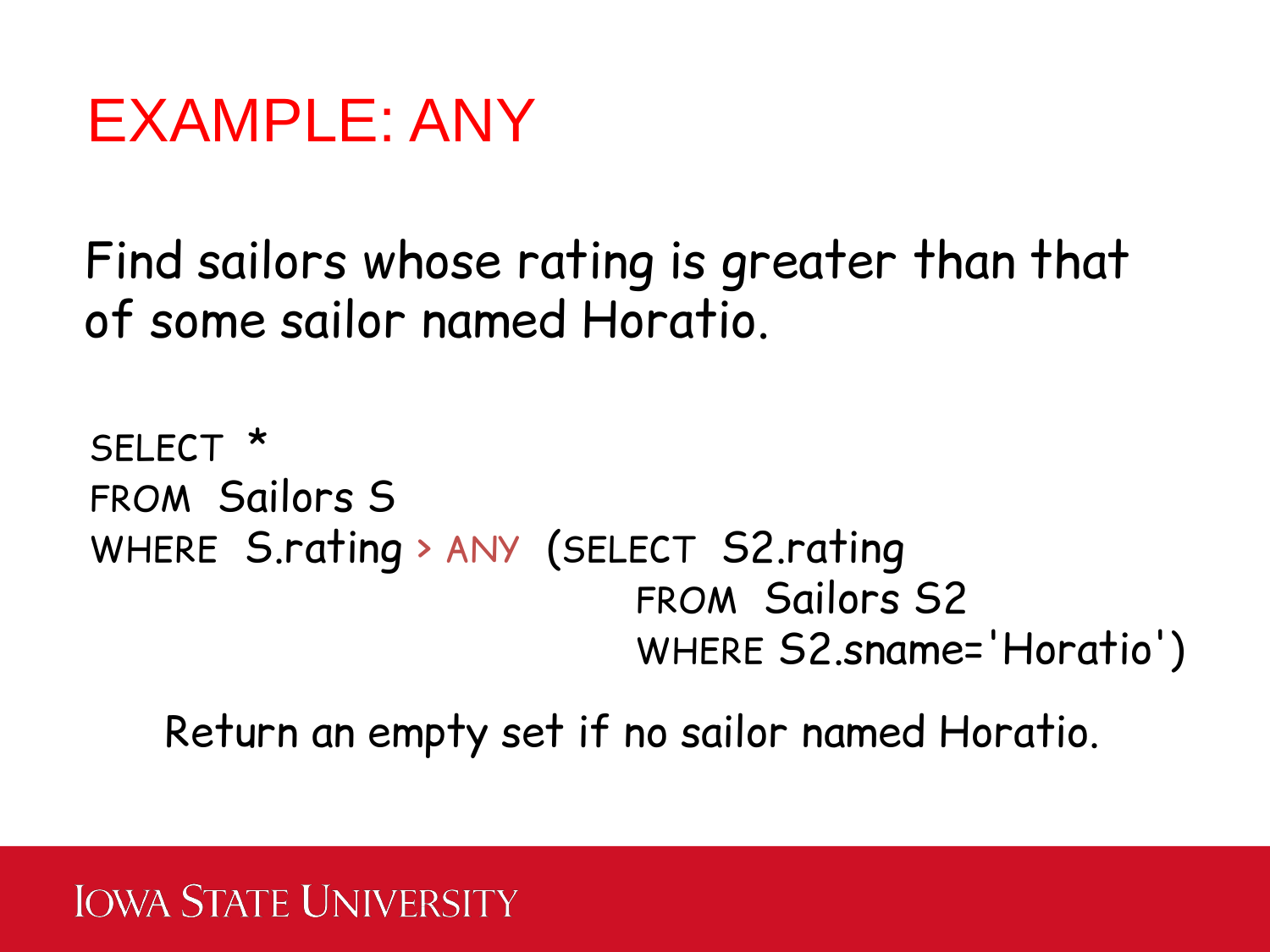

EXAMPLE: ANY
Find sailors whose rating is greater than that of some sailor named Horatio.
SELECT  *
FROM  Sailors S
WHERE  S.rating > ANY  (SELECT  S2.rating
                                           FROM  Sailors S2
                                           WHERE S2.sname='Horatio')
Return an empty set if no sailor named Horatio.